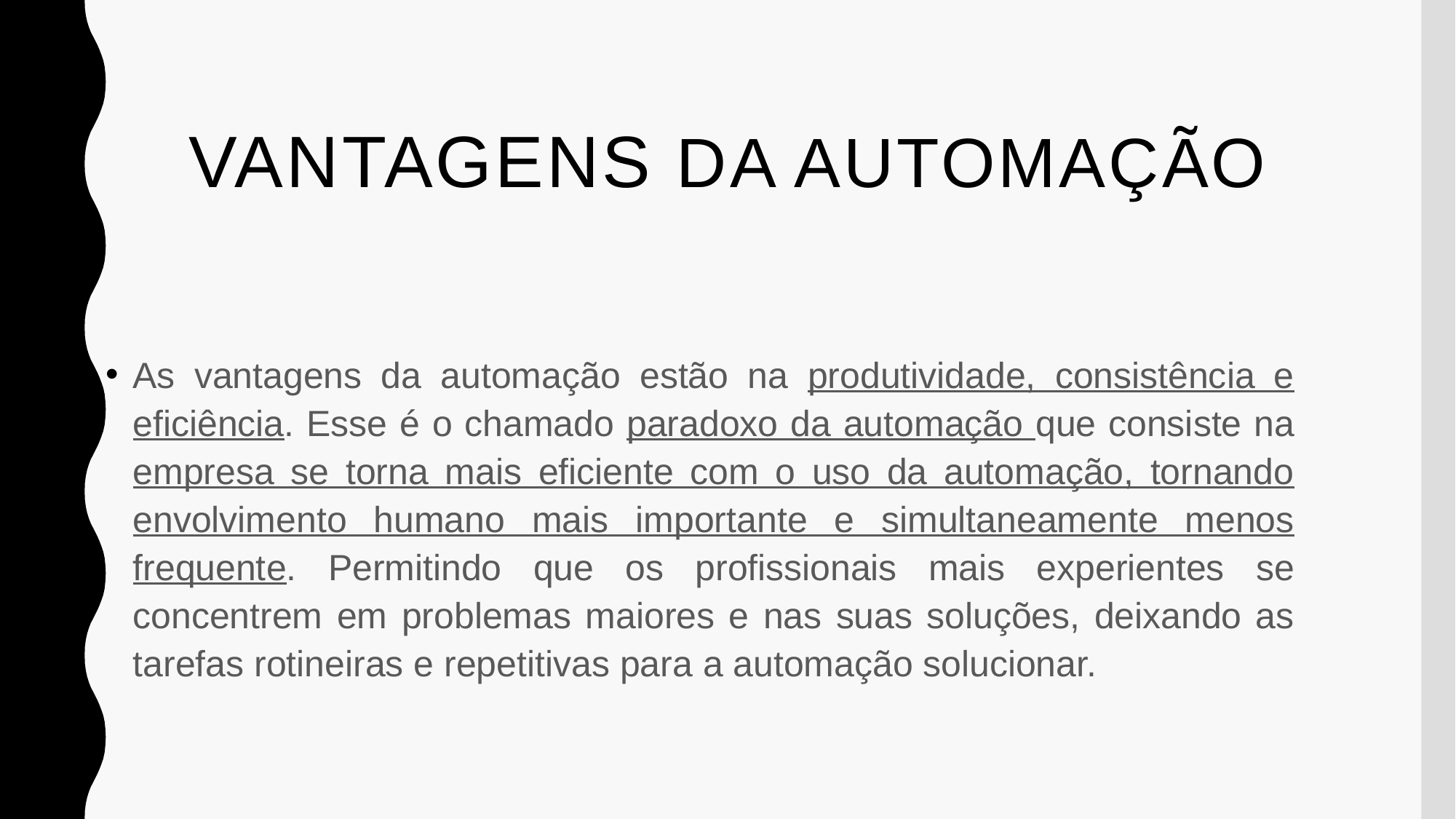

# VANTAGENS DA AUTOMAÇÃO
As vantagens da automação estão na produtividade, consistência e eficiência. Esse é o chamado paradoxo da automação que consiste na empresa se torna mais eficiente com o uso da automação, tornando envolvimento humano mais importante e simultaneamente menos frequente. Permitindo que os profissionais mais experientes se concentrem em problemas maiores e nas suas soluções, deixando as tarefas rotineiras e repetitivas para a automação solucionar.